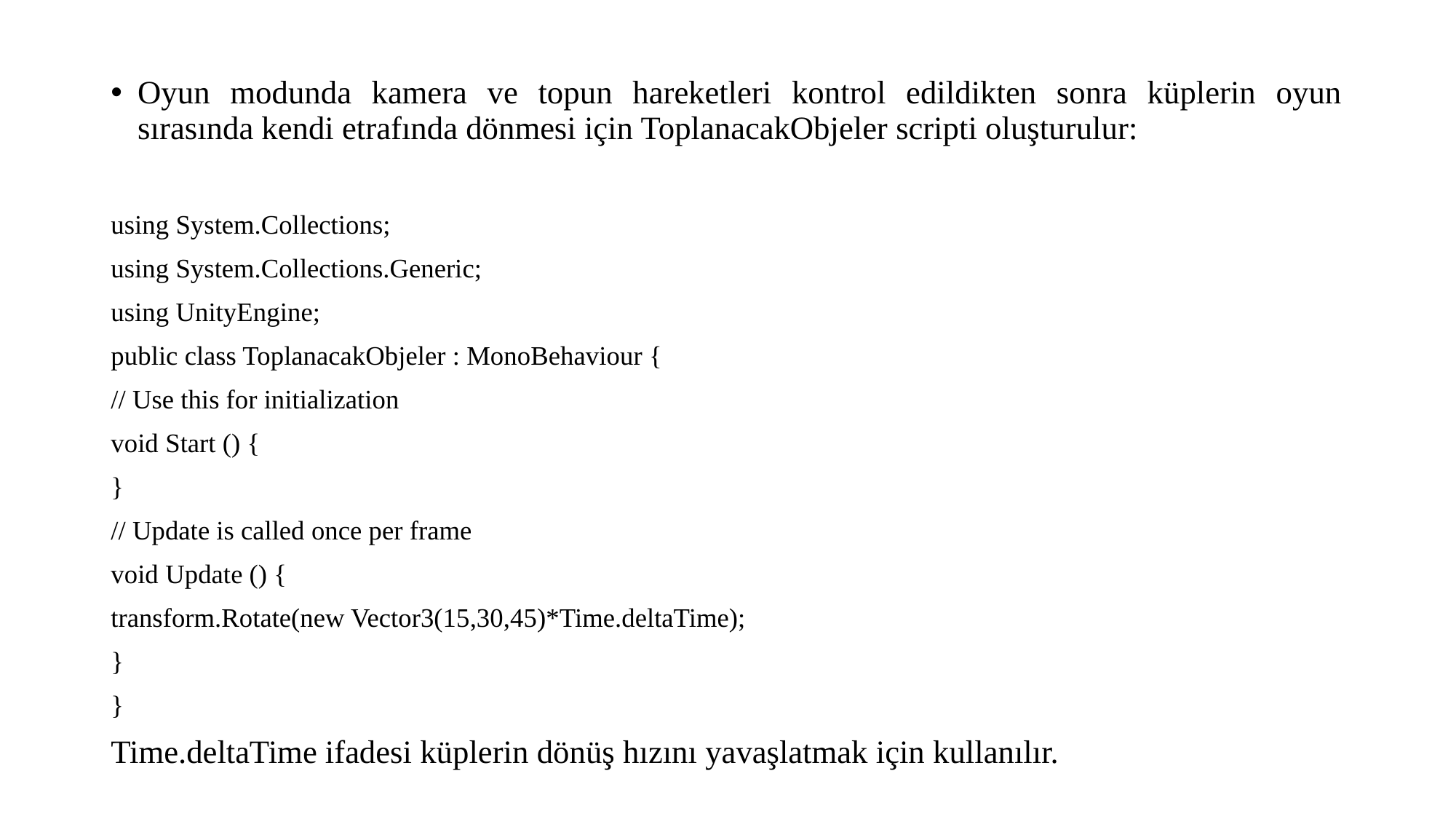

Oyun modunda kamera ve topun hareketleri kontrol edildikten sonra küplerin oyun sırasında kendi etrafında dönmesi için ToplanacakObjeler scripti oluşturulur:

using System.Collections;
using System.Collections.Generic;
using UnityEngine;
public class ToplanacakObjeler : MonoBehaviour {
// Use this for initialization
void Start () {
}
// Update is called once per frame
void Update () {
transform.Rotate(new Vector3(15,30,45)*Time.deltaTime);
}
}
Time.deltaTime ifadesi küplerin dönüş hızını yavaşlatmak için kullanılır.